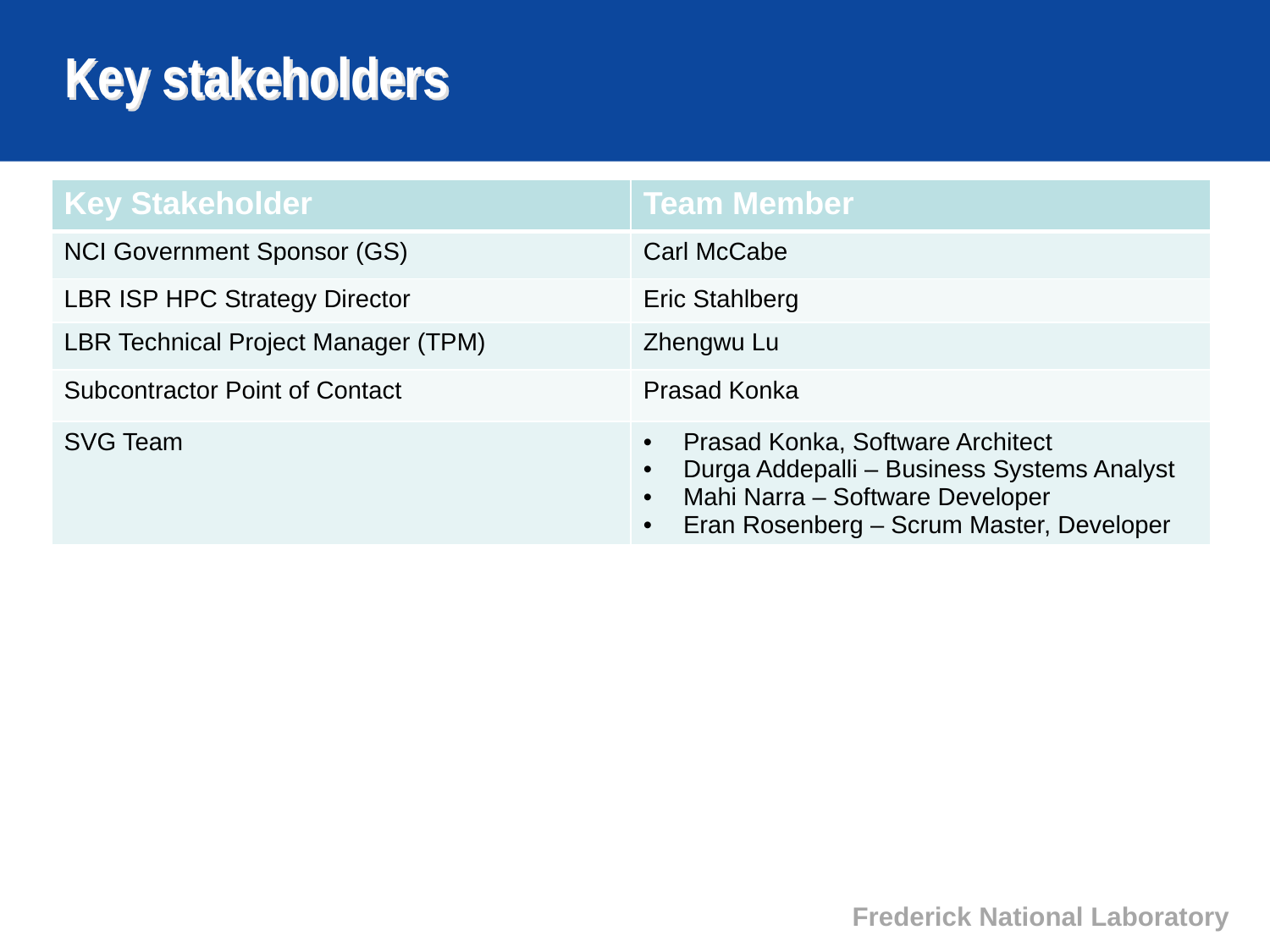

# Key stakeholders
| Key Stakeholder | Team Member |
| --- | --- |
| NCI Government Sponsor (GS) | Carl McCabe |
| LBR ISP HPC Strategy Director | Eric Stahlberg |
| LBR Technical Project Manager (TPM) | Zhengwu Lu |
| Subcontractor Point of Contact | Prasad Konka |
| SVG Team | Prasad Konka, Software Architect Durga Addepalli – Business Systems Analyst Mahi Narra – Software Developer Eran Rosenberg – Scrum Master, Developer |